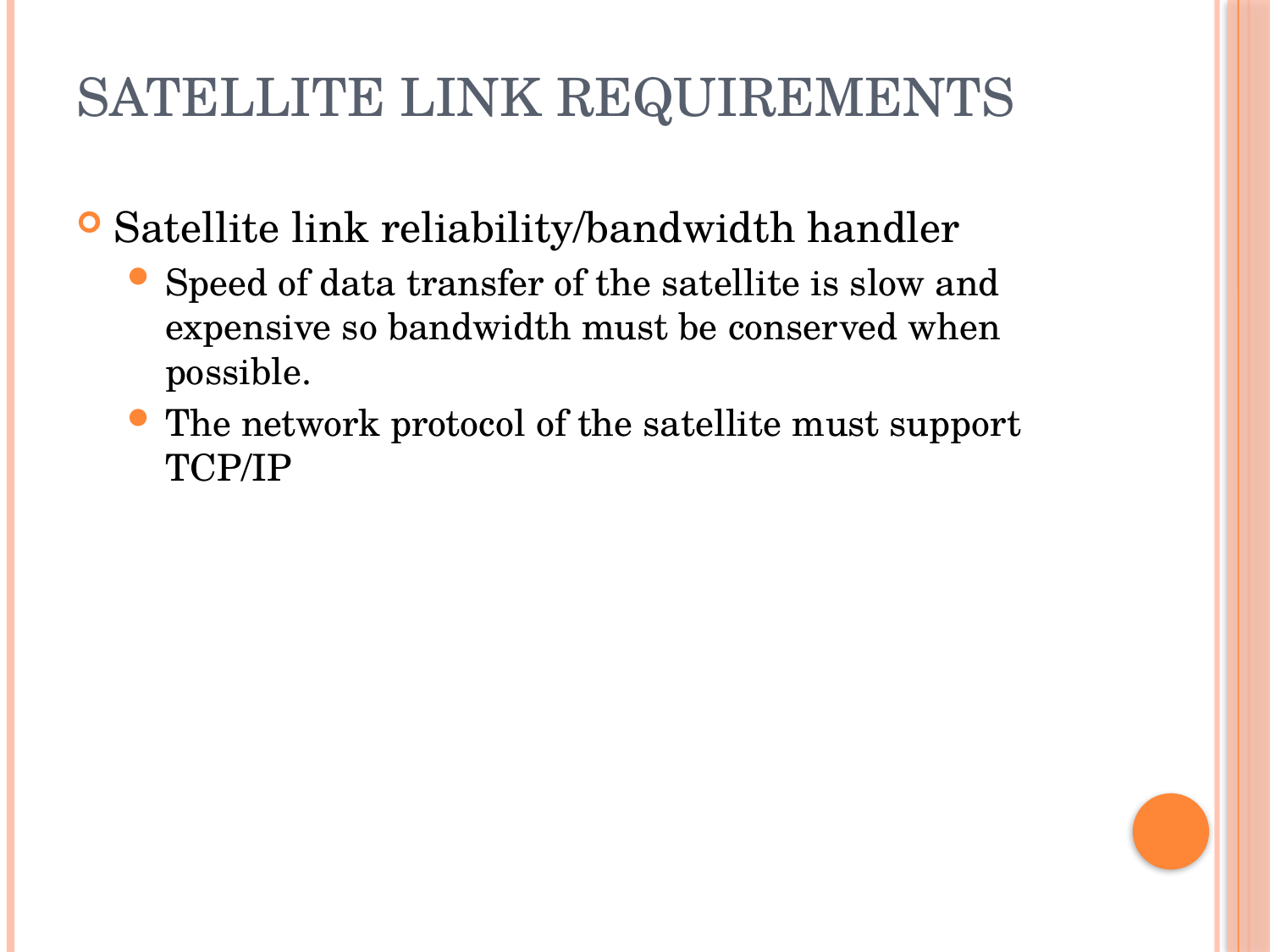

# Satellite Link Requirements
Satellite link reliability/bandwidth handler
Speed of data transfer of the satellite is slow and expensive so bandwidth must be conserved when possible.
The network protocol of the satellite must support TCP/IP